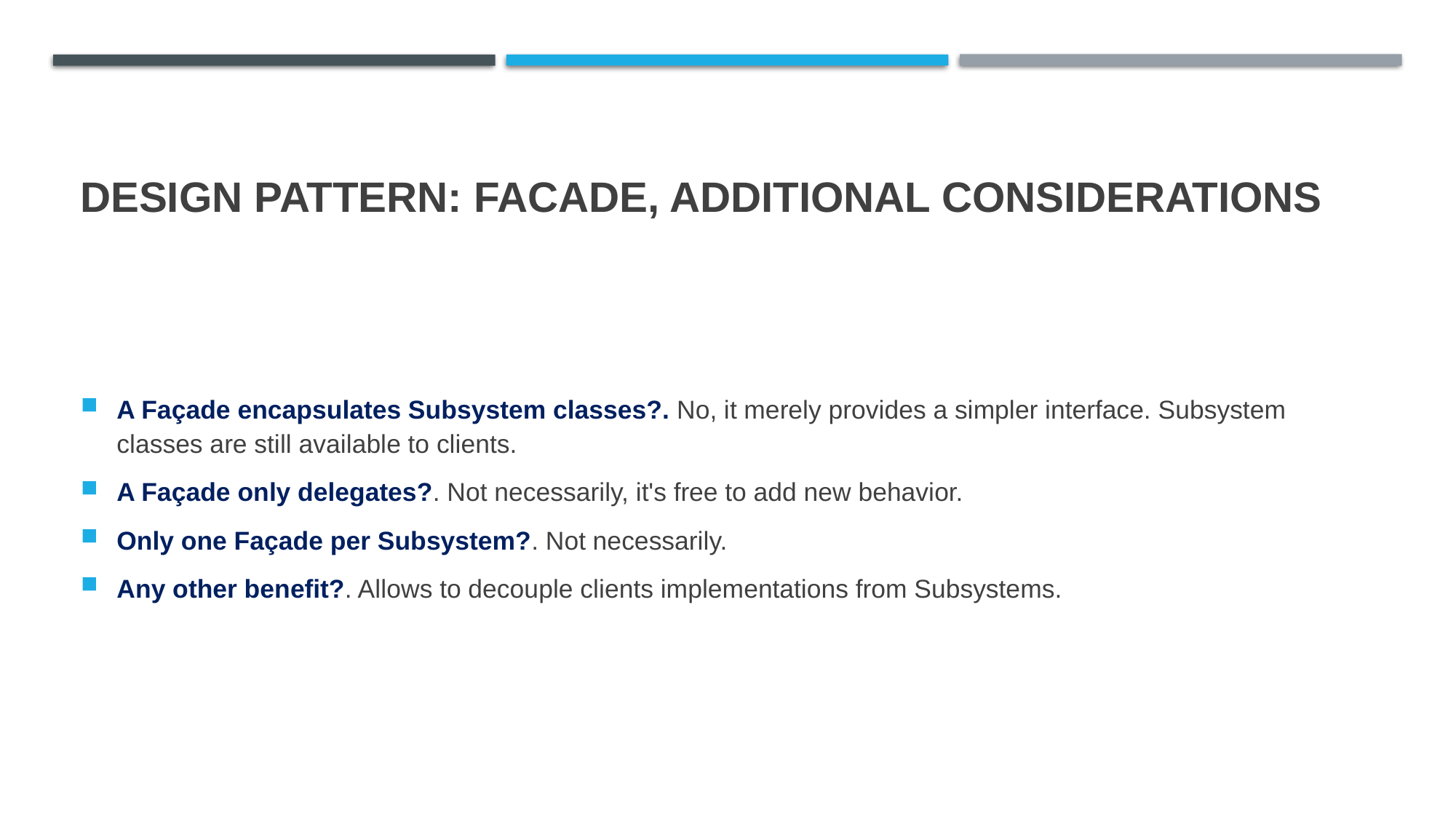

# Design Pattern: Facade, Additional Considerations
A Façade encapsulates Subsystem classes?. No, it merely provides a simpler interface. Subsystem classes are still available to clients.
A Façade only delegates?. Not necessarily, it's free to add new behavior.
Only one Façade per Subsystem?. Not necessarily.
Any other benefit?. Allows to decouple clients implementations from Subsystems.